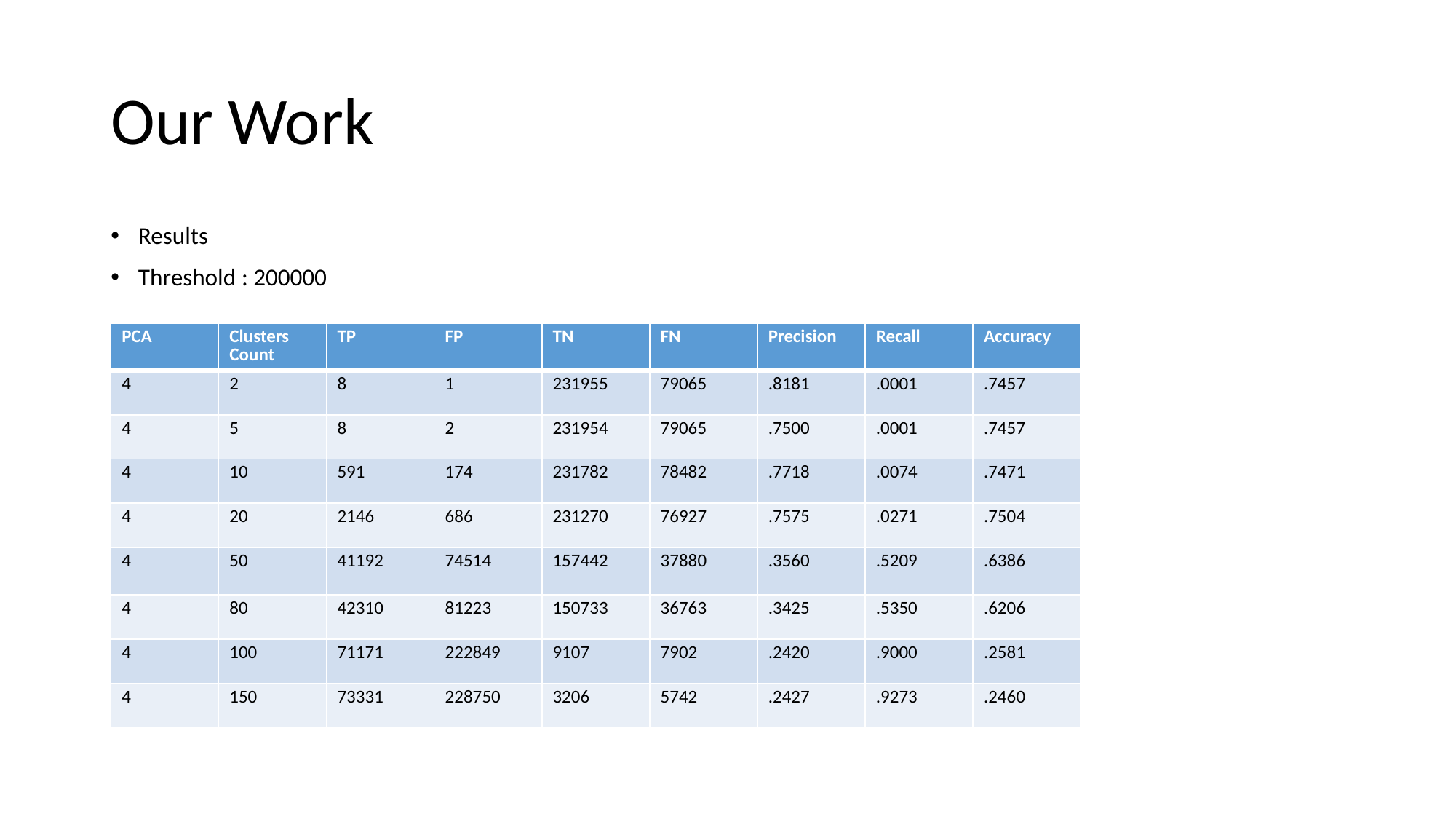

# Our Work
Results
Threshold : 200000

| PCA | Clusters Count | TP | FP | TN | FN | Precision | Recall | Accuracy |
| --- | --- | --- | --- | --- | --- | --- | --- | --- |
| 4 | 2 | 8 | 1 | 231955 | 79065 | .8181 | .0001 | .7457 |
| 4 | 5 | 8 | 2 | 231954 | 79065 | .7500 | .0001 | .7457 |
| 4 | 10 | 591 | 174 | 231782 | 78482 | .7718 | .0074 | .7471 |
| 4 | 20 | 2146 | 686 | 231270 | 76927 | .7575 | .0271 | .7504 |
| 4 | 50 | 41192 | 74514 | 157442 | 37880 | .3560 | .5209 | .6386 |
| 4 | 80 | 42310 | 81223 | 150733 | 36763 | .3425 | .5350 | .6206 |
| 4 | 100 | 71171 | 222849 | 9107 | 7902 | .2420 | .9000 | .2581 |
| 4 | 150 | 73331 | 228750 | 3206 | 5742 | .2427 | .9273 | .2460 |